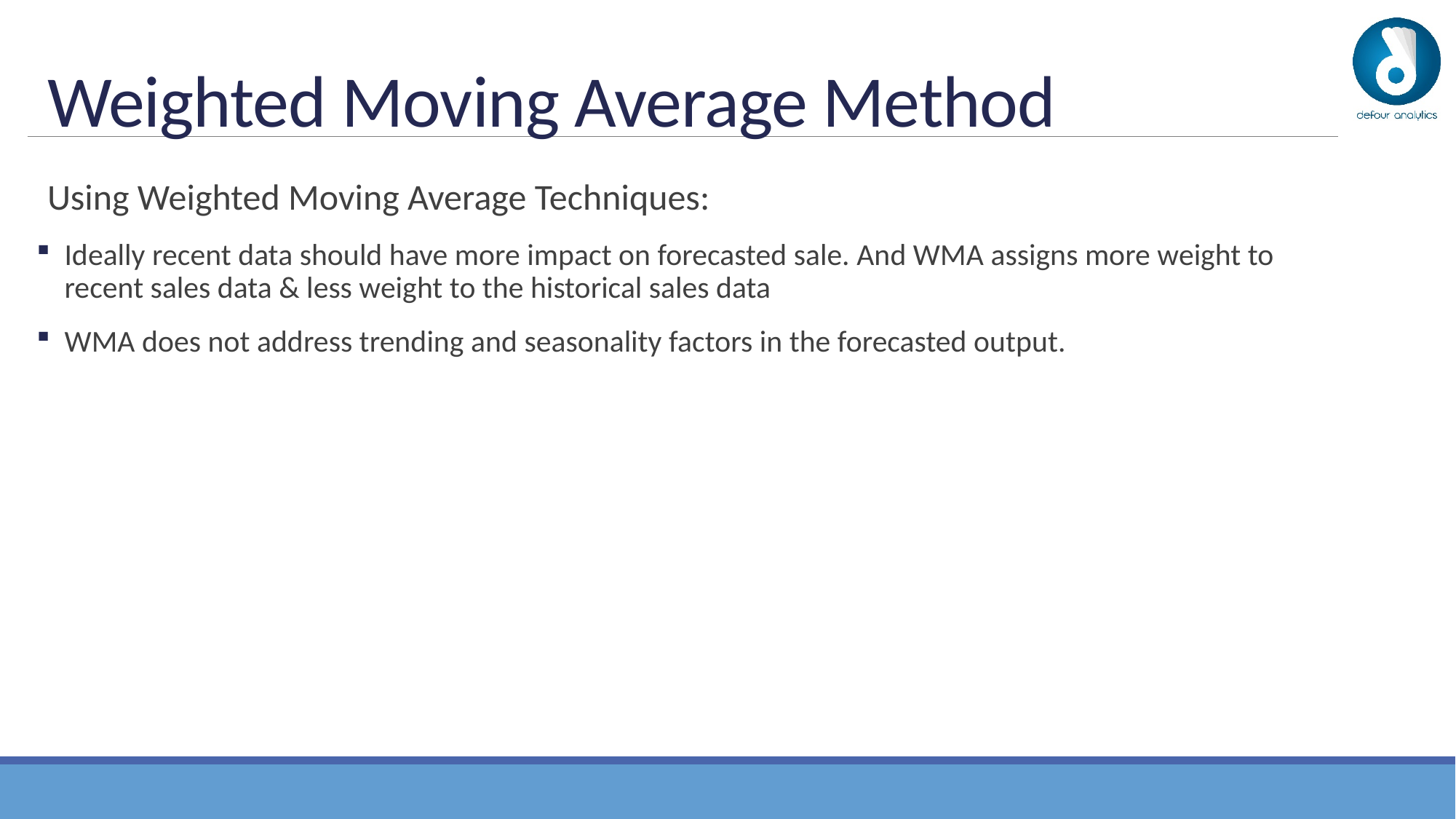

# Weighted Moving Average Method
Using Weighted Moving Average Techniques:
Ideally recent data should have more impact on forecasted sale. And WMA assigns more weight to recent sales data & less weight to the historical sales data
WMA does not address trending and seasonality factors in the forecasted output.